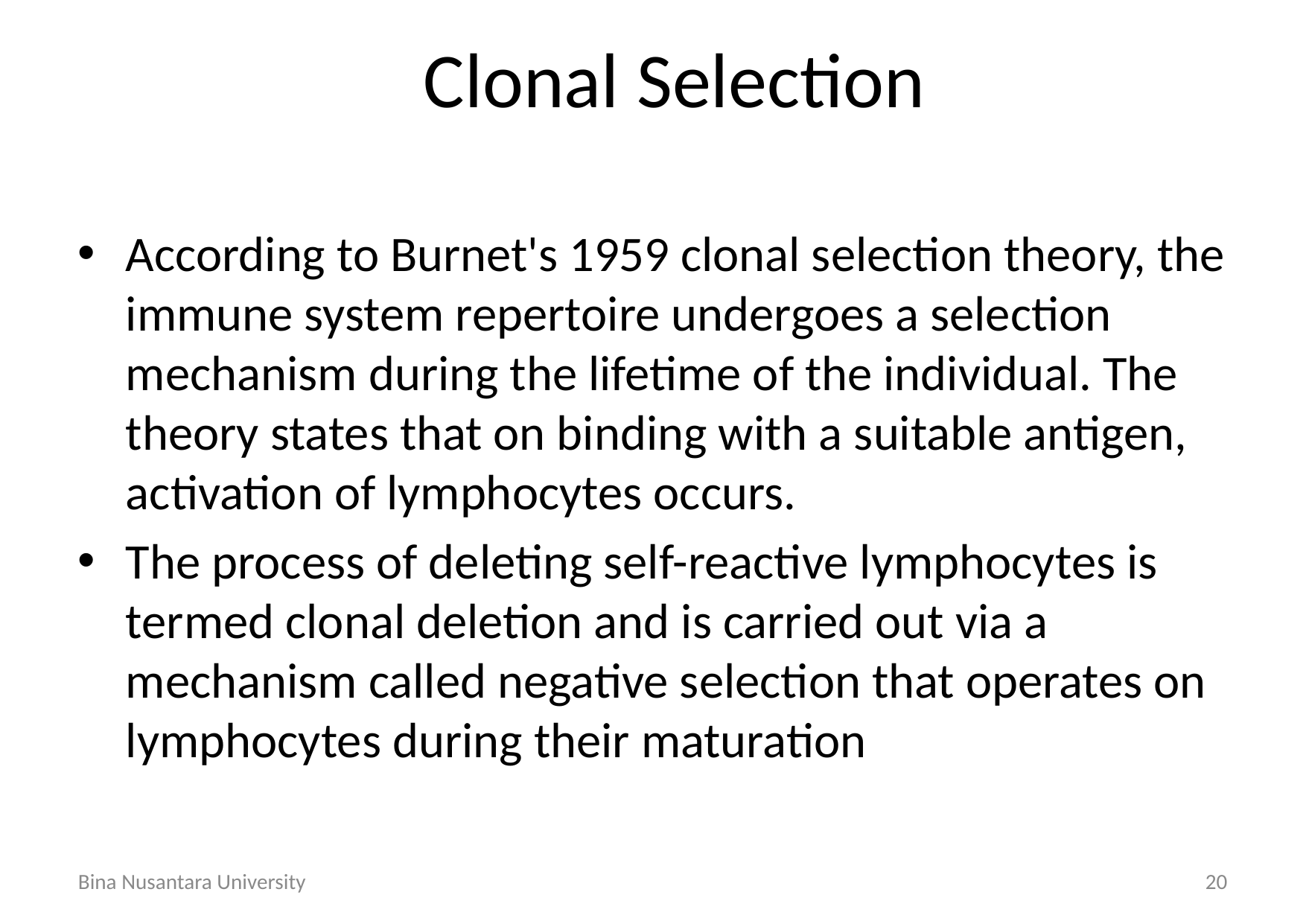

# Clonal Selection
According to Burnet's 1959 clonal selection theory, the immune system repertoire undergoes a selection mechanism during the lifetime of the individual. The theory states that on binding with a suitable antigen, activation of lymphocytes occurs.
The process of deleting self-reactive lymphocytes is termed clonal deletion and is carried out via a mechanism called negative selection that operates on lymphocytes during their maturation

Bina Nusantara University
20